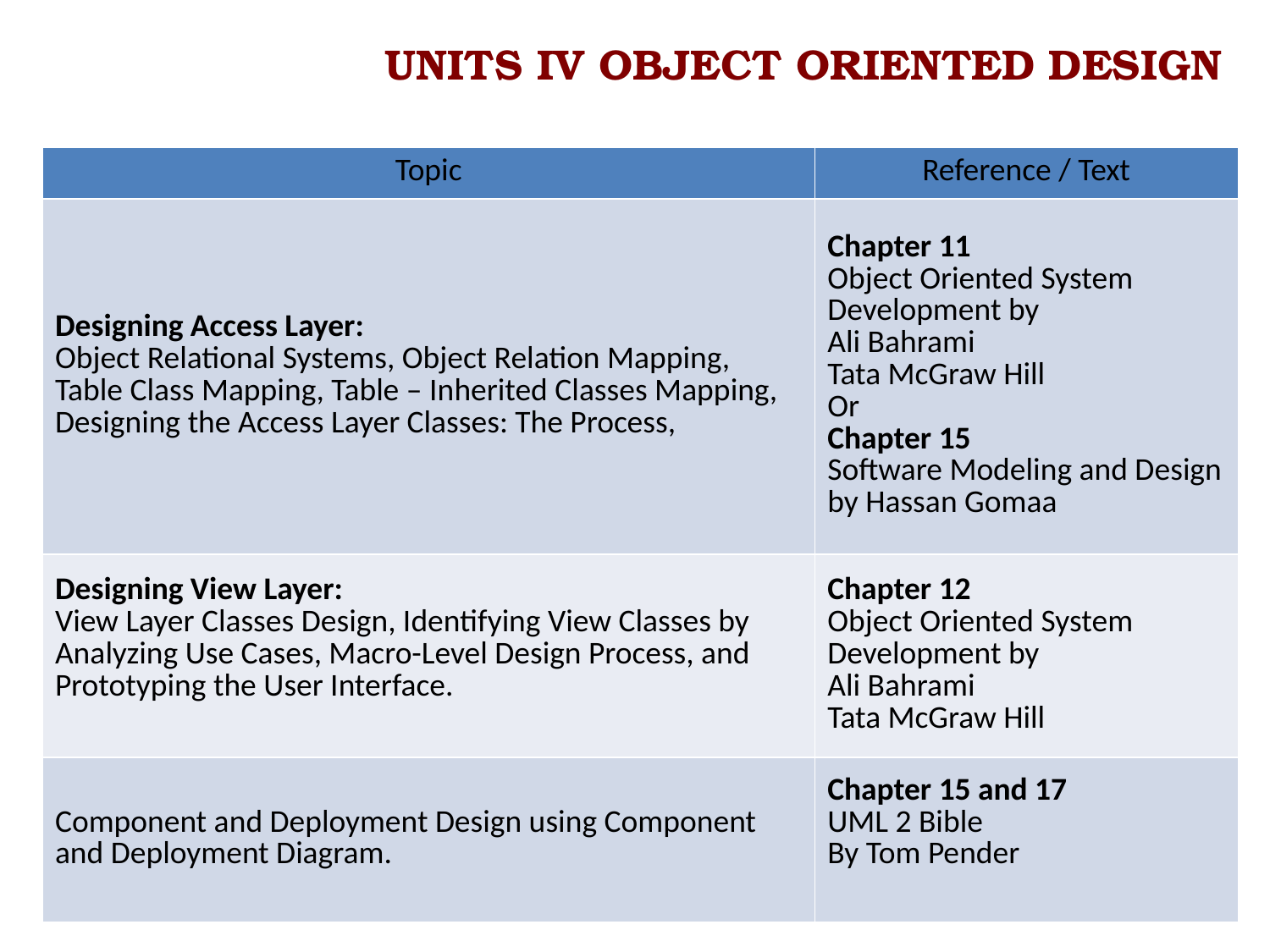

UNITS IV OBJECT ORIENTED DESIGN
| Topic | Reference / Text |
| --- | --- |
| Designing Access Layer: Object Relational Systems, Object Relation Mapping, Table Class Mapping, Table – Inherited Classes Mapping, Designing the Access Layer Classes: The Process, | Chapter 11 Object Oriented System Development by Ali Bahrami Tata McGraw Hill Or Chapter 15 Software Modeling and Design by Hassan Gomaa |
| Designing View Layer: View Layer Classes Design, Identifying View Classes by Analyzing Use Cases, Macro-Level Design Process, and Prototyping the User Interface. | Chapter 12 Object Oriented System Development by Ali Bahrami Tata McGraw Hill |
| Component and Deployment Design using Component and Deployment Diagram. | Chapter 15 and 17 UML 2 Bible By Tom Pender |
18